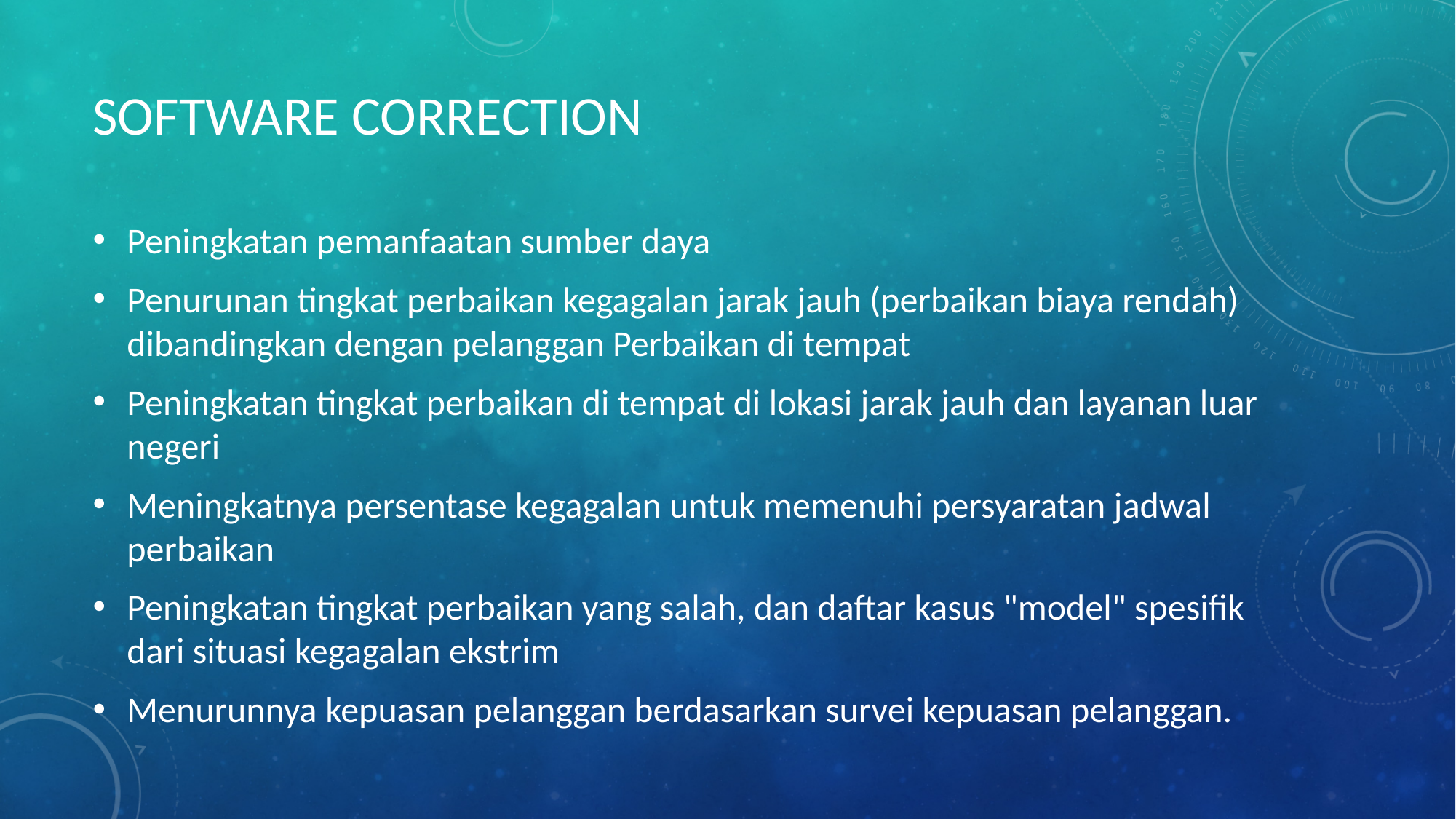

# Software correction
Peningkatan pemanfaatan sumber daya
Penurunan tingkat perbaikan kegagalan jarak jauh (perbaikan biaya rendah) dibandingkan dengan pelanggan Perbaikan di tempat
Peningkatan tingkat perbaikan di tempat di lokasi jarak jauh dan layanan luar negeri
Meningkatnya persentase kegagalan untuk memenuhi persyaratan jadwal perbaikan
Peningkatan tingkat perbaikan yang salah, dan daftar kasus "model" spesifik dari situasi kegagalan ekstrim
Menurunnya kepuasan pelanggan berdasarkan survei kepuasan pelanggan.